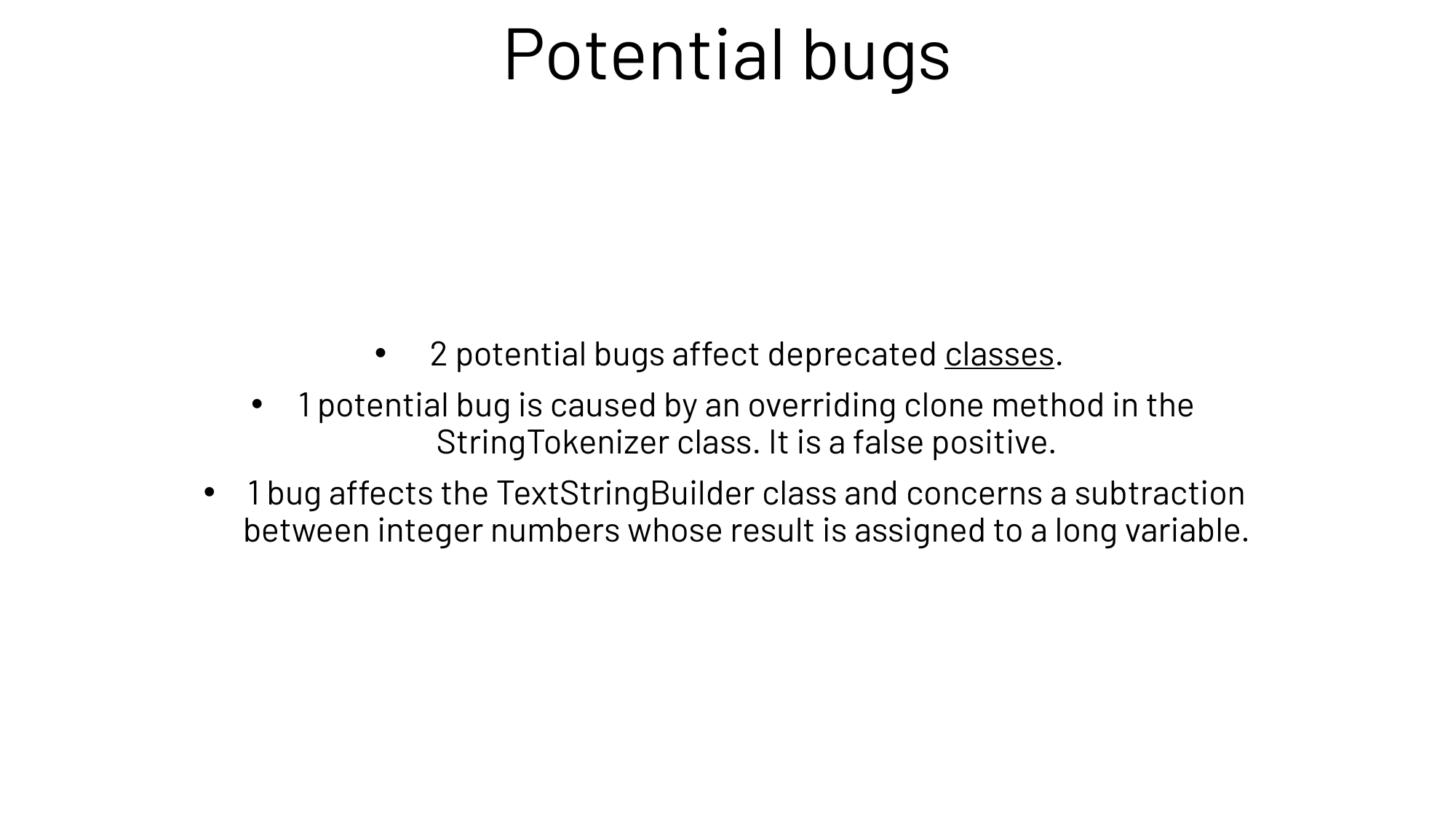

# Potential bugs
2 potential bugs affect deprecated classes.
1 potential bug is caused by an overriding clone method in the StringTokenizer class. It is a false positive.
1 bug affects the TextStringBuilder class and concerns a subtraction between integer numbers whose result is assigned to a long variable.